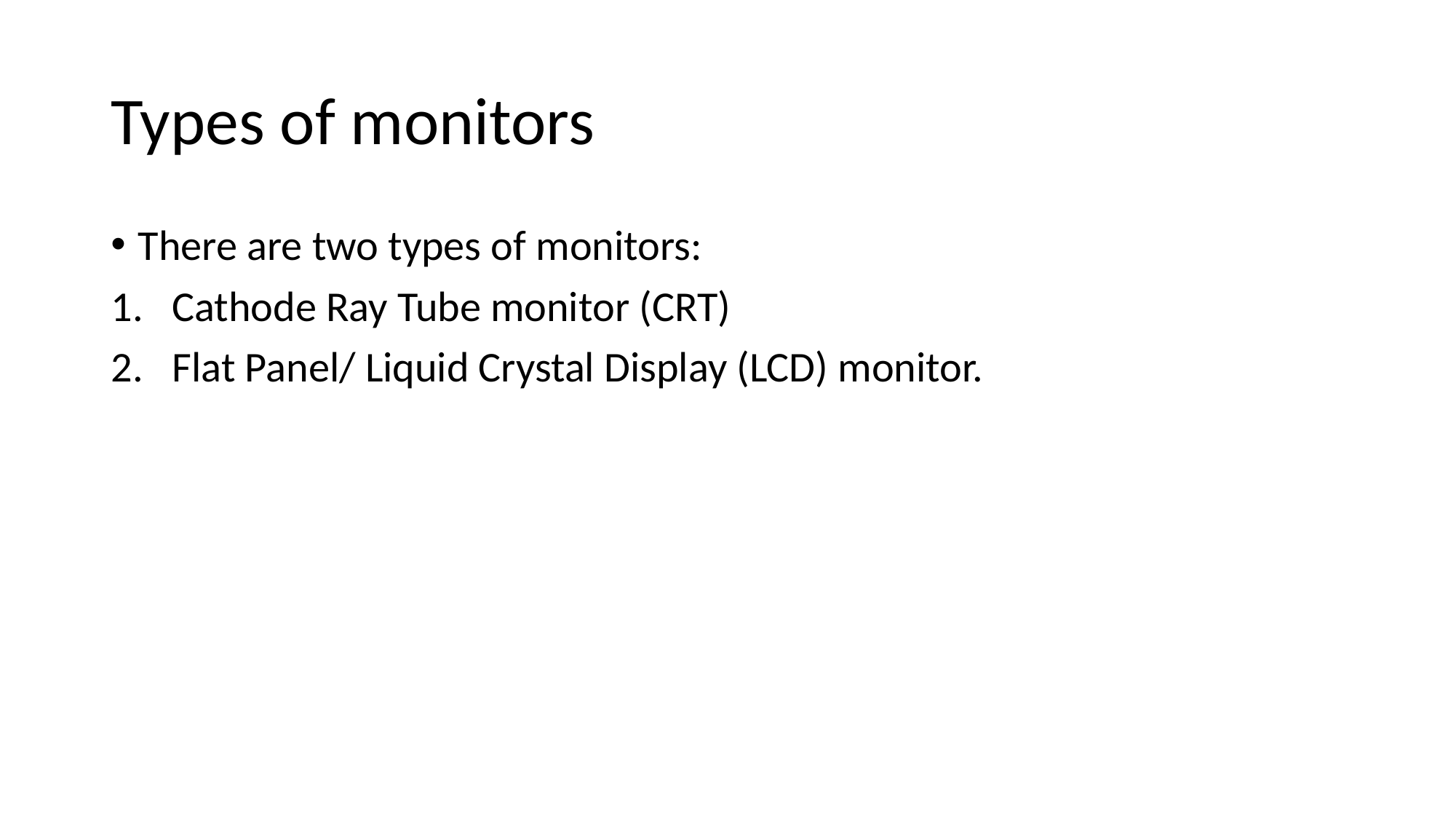

# Types of monitors
There are two types of monitors:
Cathode Ray Tube monitor (CRT)
Flat Panel/ Liquid Crystal Display (LCD) monitor.